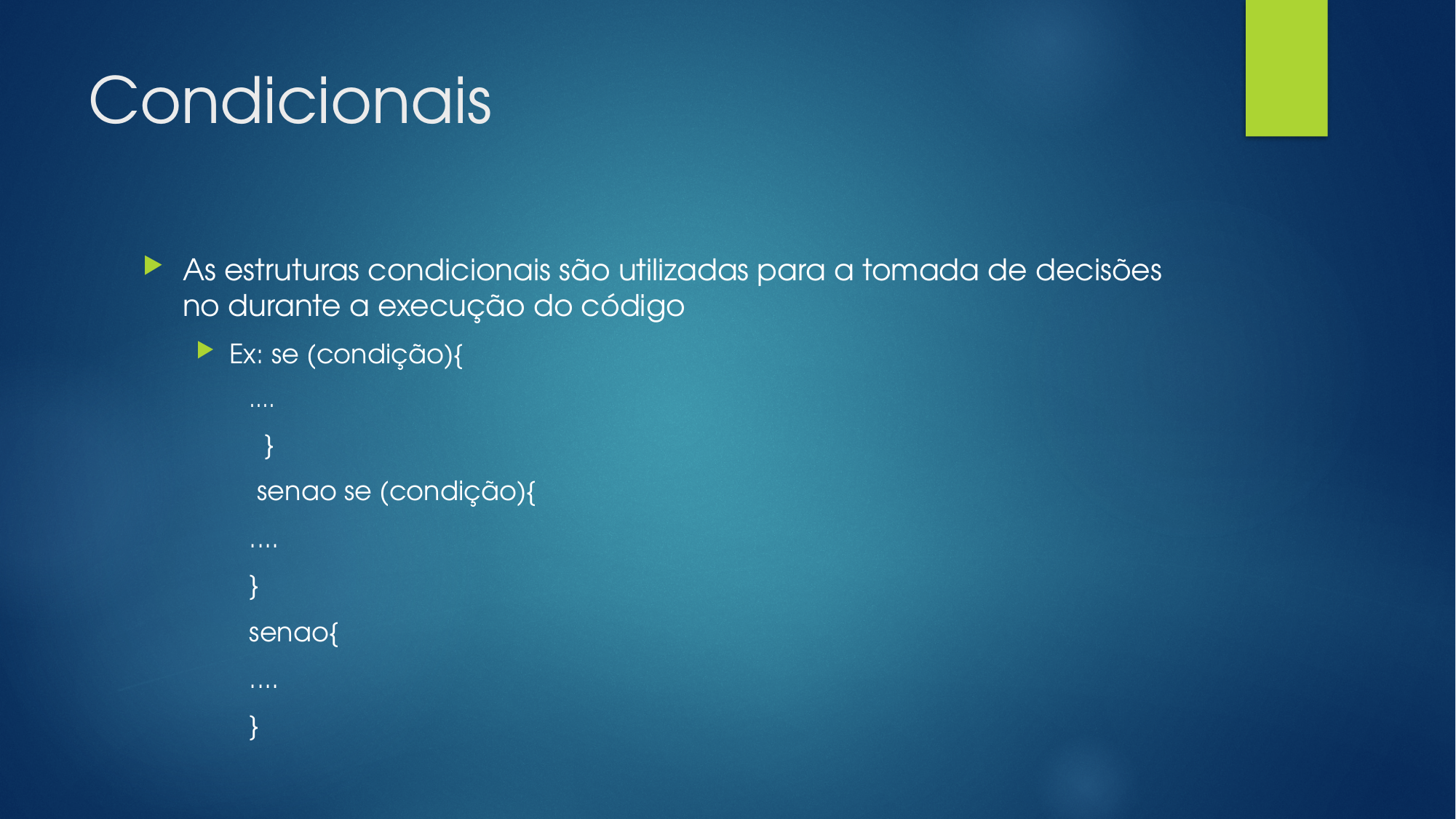

# Condicionais
As estruturas condicionais são utilizadas para a tomada de decisões no durante a execução do código
Ex: se (condição){
	....
  }
 senao se (condição){
	....
}
senao{
	....
}